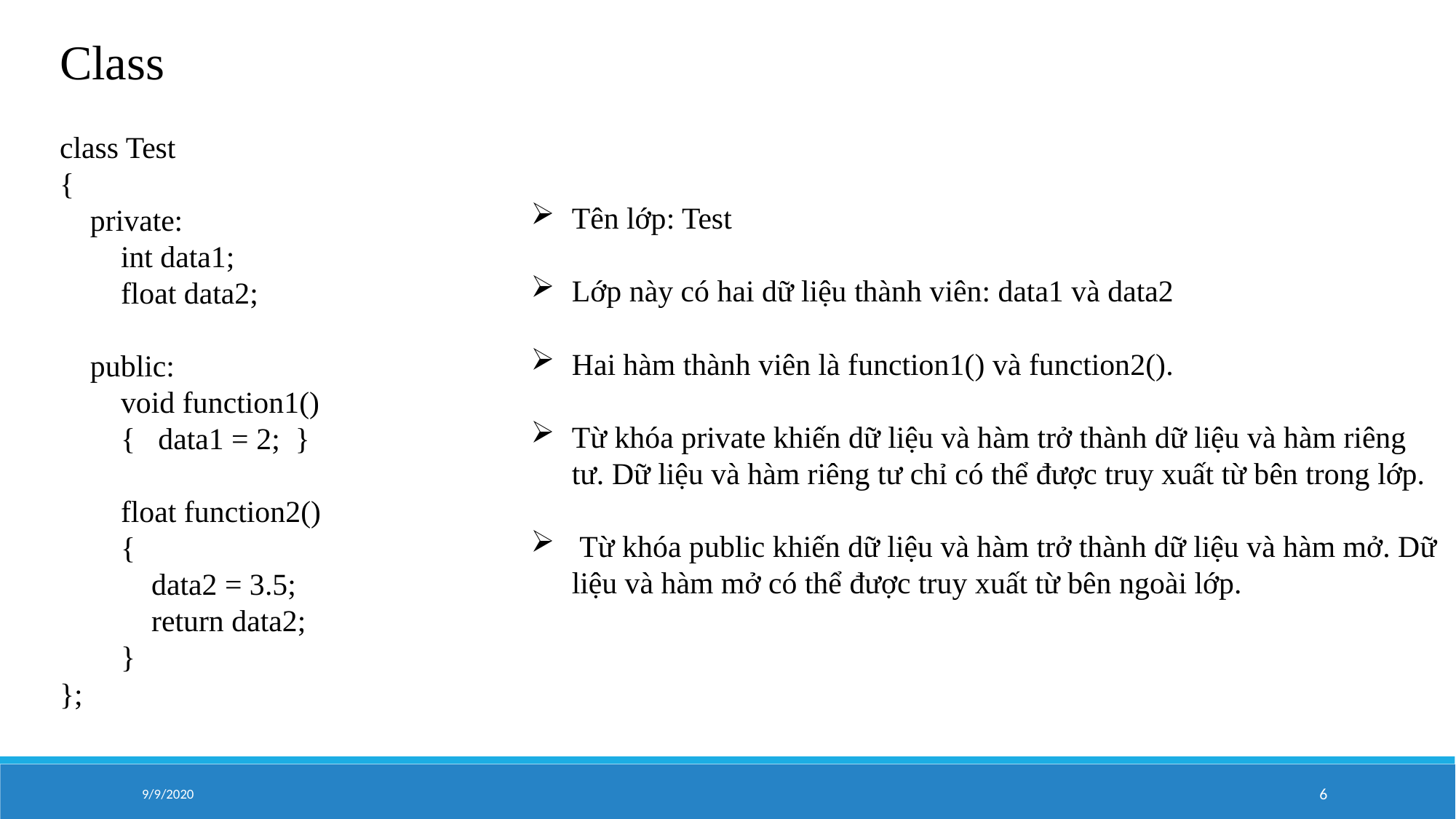

Class
class Test
{
    private:
        int data1;
        float data2;

    public:
        void function1()
        {   data1 = 2;  }

        float function2()
        {
            data2 = 3.5;
            return data2;
        }
};
Tên lớp: Test

Lớp này có hai dữ liệu thành viên: data1 và data2

Hai hàm thành viên là function1() và function2().

Từ khóa private khiến dữ liệu và hàm trở thành dữ liệu và hàm riêng tư. Dữ liệu và hàm riêng tư chỉ có thể được truy xuất từ bên trong lớp.

 Từ khóa public khiến dữ liệu và hàm trở thành dữ liệu và hàm mở. Dữ liệu và hàm mở có thể được truy xuất từ bên ngoài lớp.
9/9/2020
6